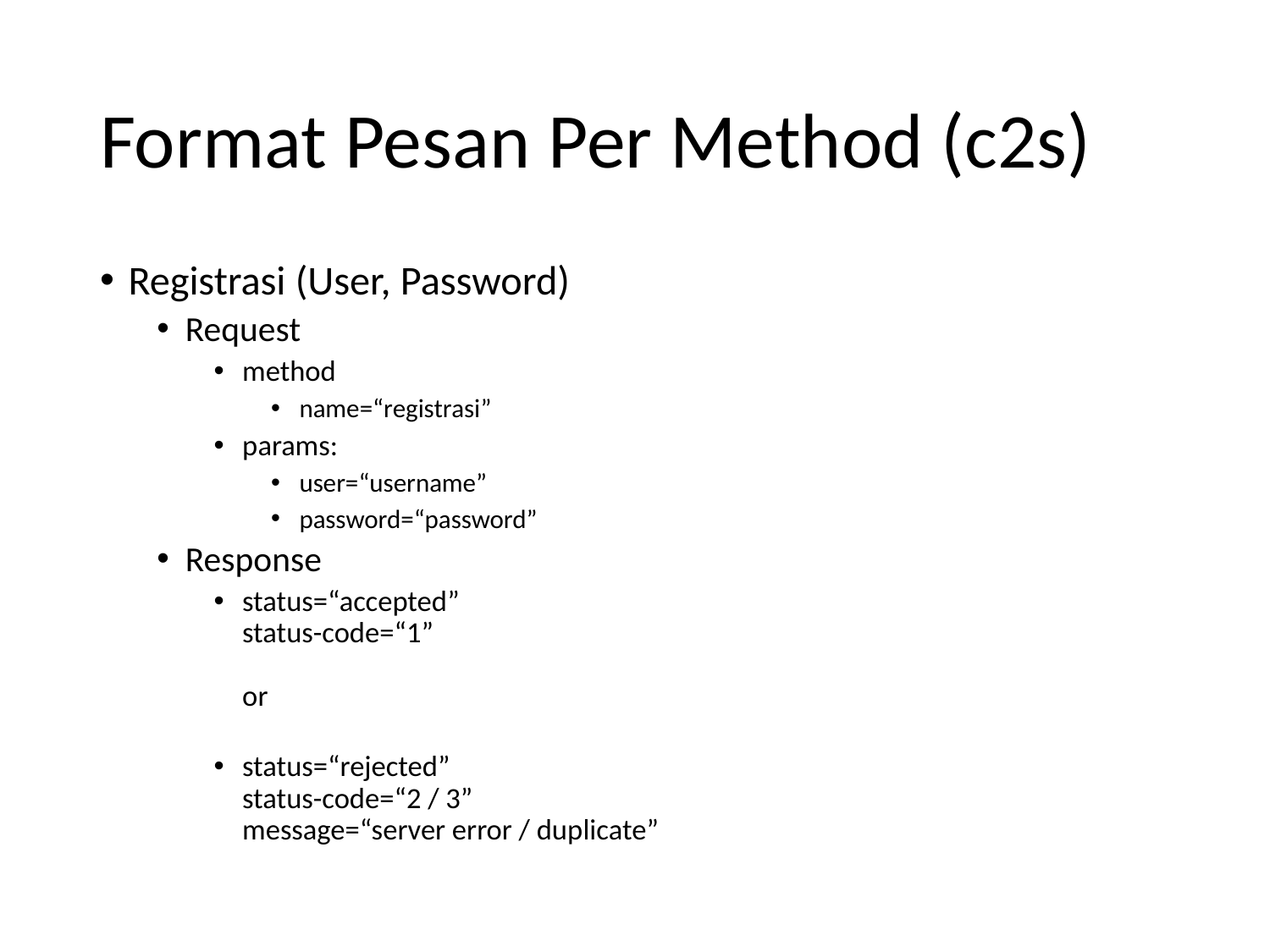

# Format Pesan Per Method (c2s)
Registrasi (User, Password)
Request
method
name=“registrasi”
params:
user=“username”
password=“password”
Response
status=“accepted”
status-code=“1”
or
status=“rejected”
status-code=“2 / 3”
message=“server error / duplicate”